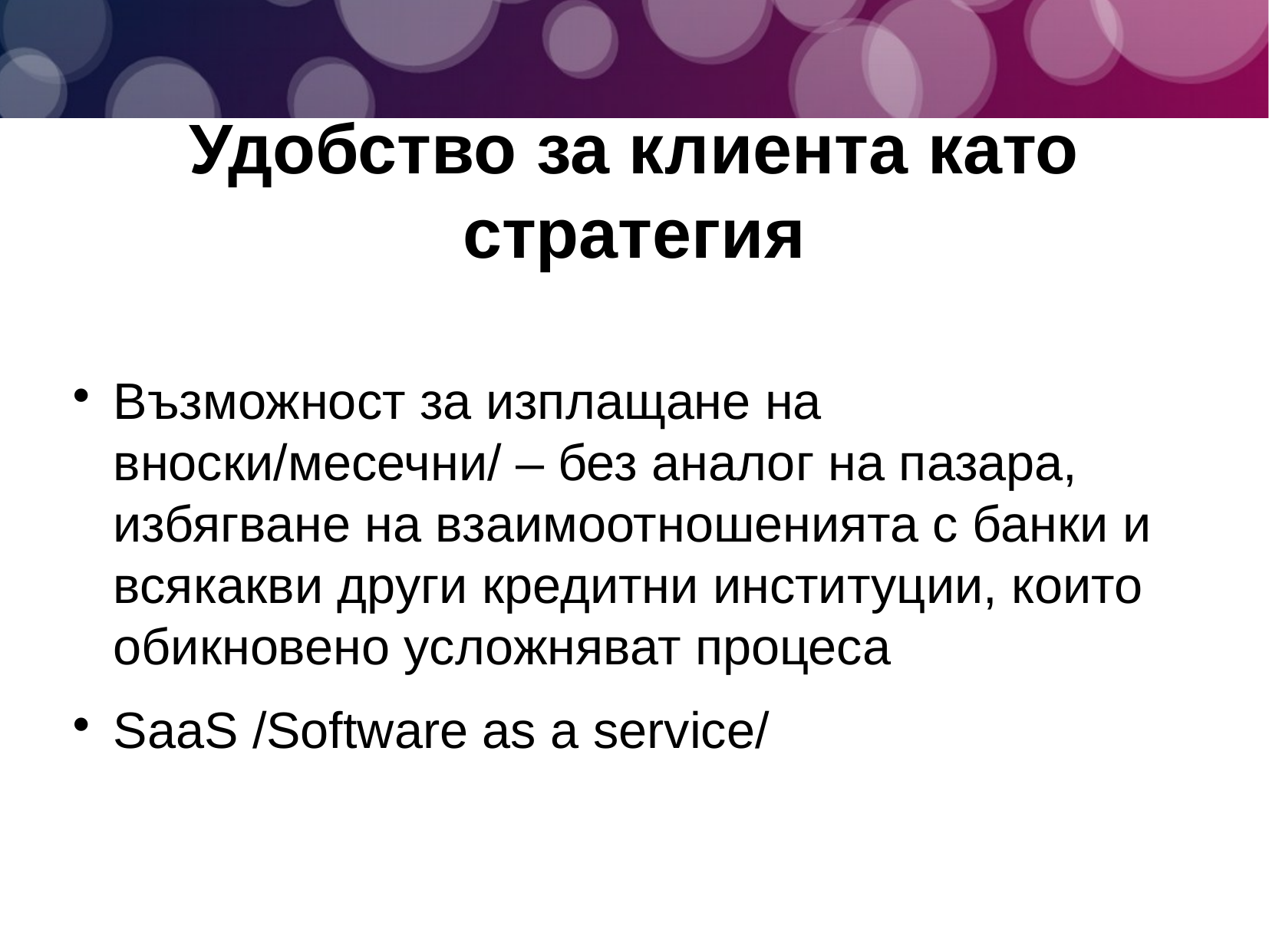

Удобство за клиента като стратегия

Възможност за изплащане на вноски/месечни/ – без аналог на пазара, избягване на взаимоотношенията с банки и всякакви други кредитни институции, които обикновено усложняват процеса
SaaS /Software as a service/